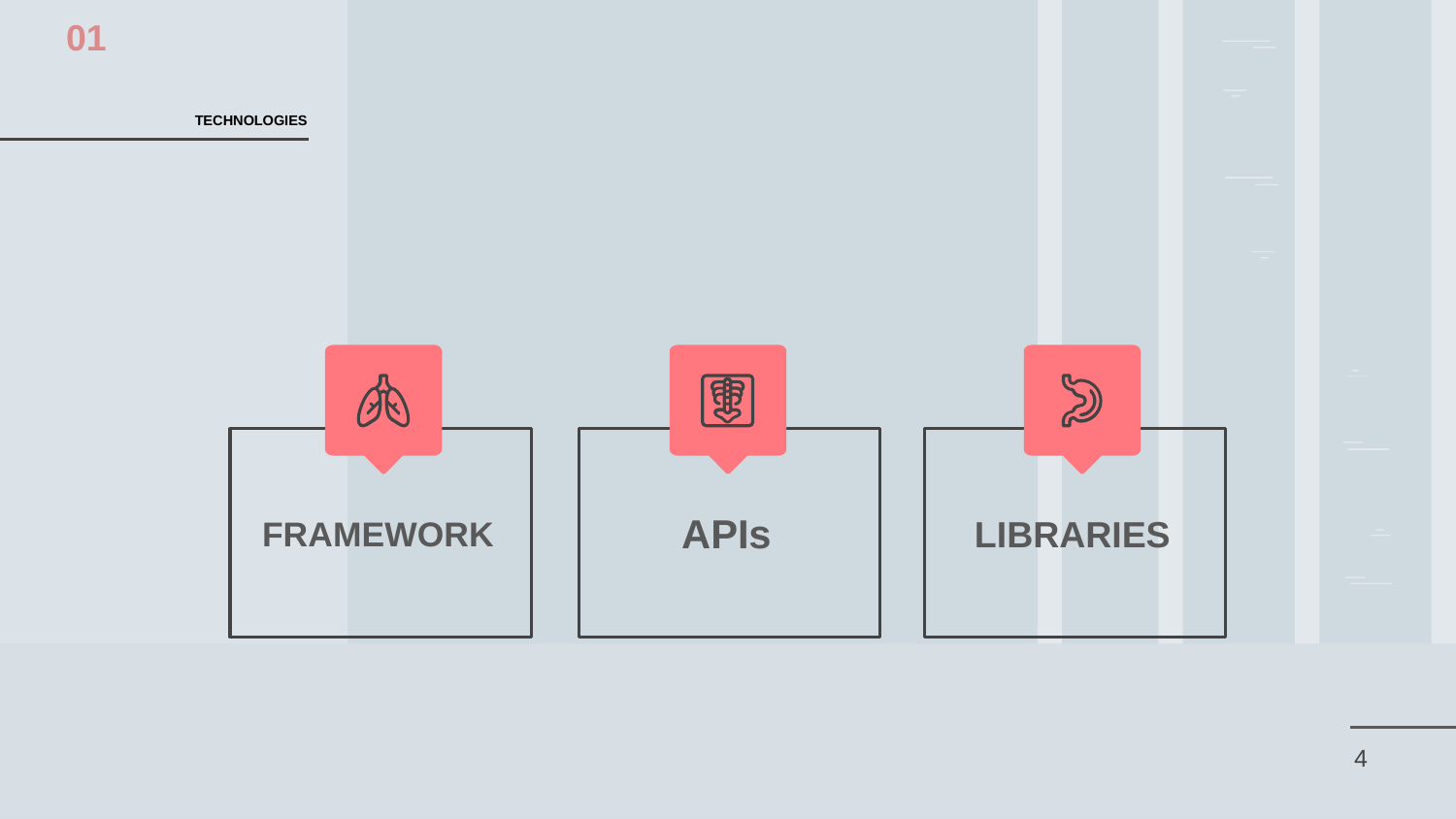

01
# TECHNOLOGIES

FRAMEWORK
APIs
LIBRARIES
4